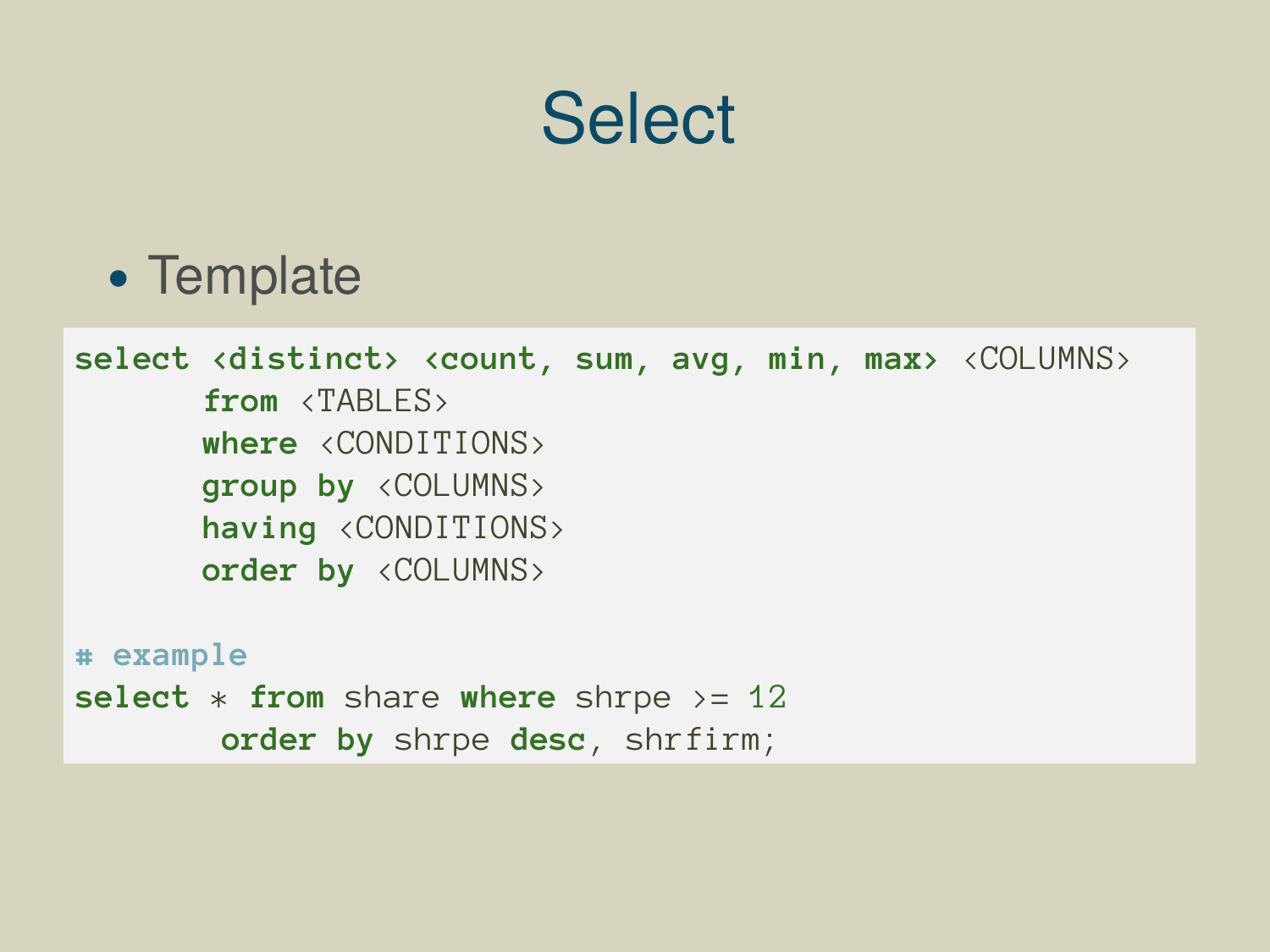

# Select
Template

select <distinct> <count, sum, avg, min, max> <COLUMNS>
	from <TABLES>
	where <CONDITIONS>
	group by <COLUMNS>
	having <CONDITIONS>
	order by <COLUMNS>

# example
select * from share where shrpe >= 12
	 order by shrpe desc, shrfirm;